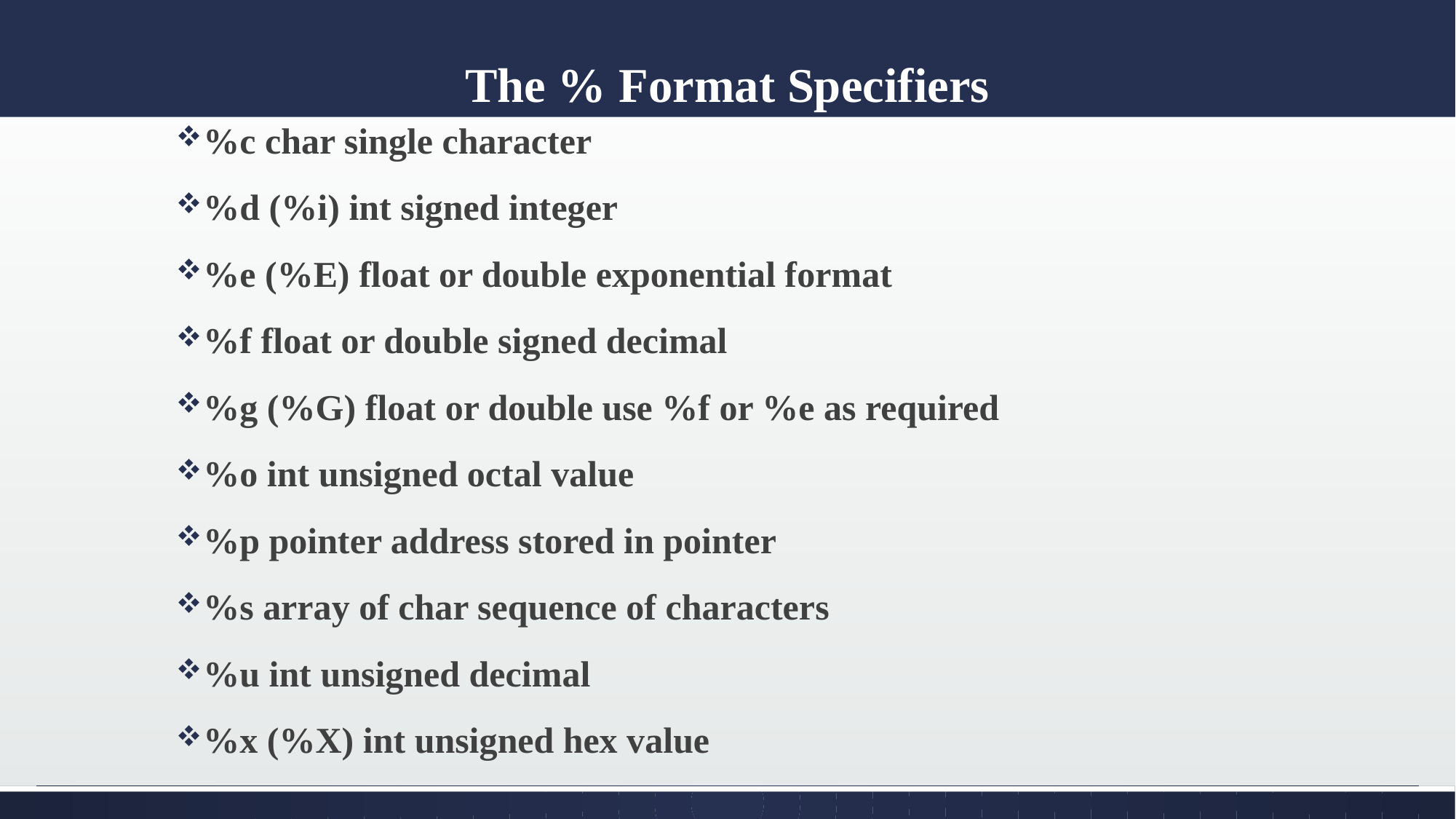

# The % Format Specifiers
%c char single character
%d (%i) int signed integer
%e (%E) float or double exponential format
%f float or double signed decimal
%g (%G) float or double use %f or %e as required
%o int unsigned octal value
%p pointer address stored in pointer
%s array of char sequence of characters
%u int unsigned decimal
%x (%X) int unsigned hex value